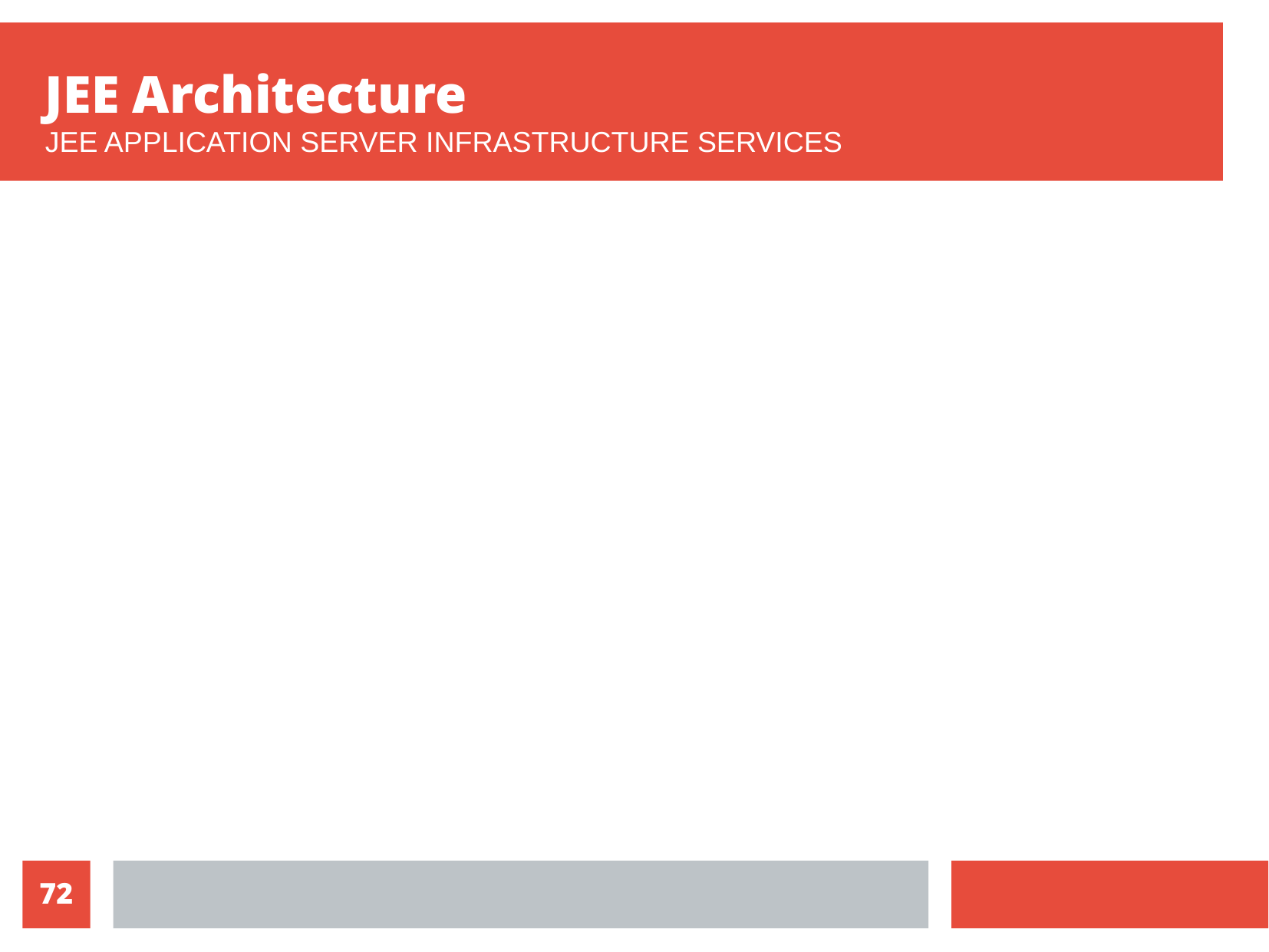

JEE Architecture
JEE APPLICATION SERVER INFRASTRUCTURE SERVICES

72